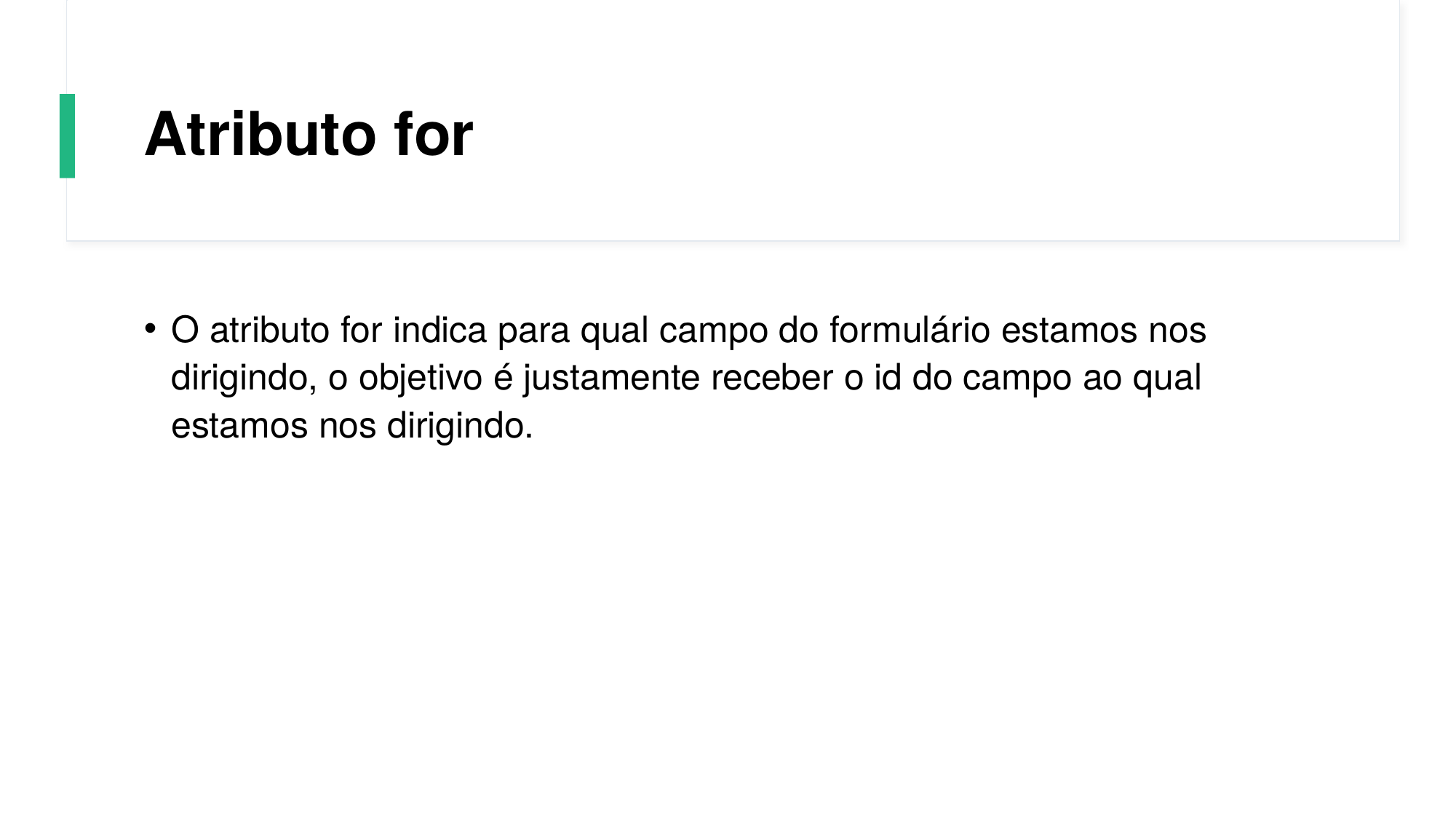

# Atributo for
O atributo for indica para qual campo do formulário estamos nos dirigindo, o objetivo é justamente receber o id do campo ao qual estamos nos dirigindo.